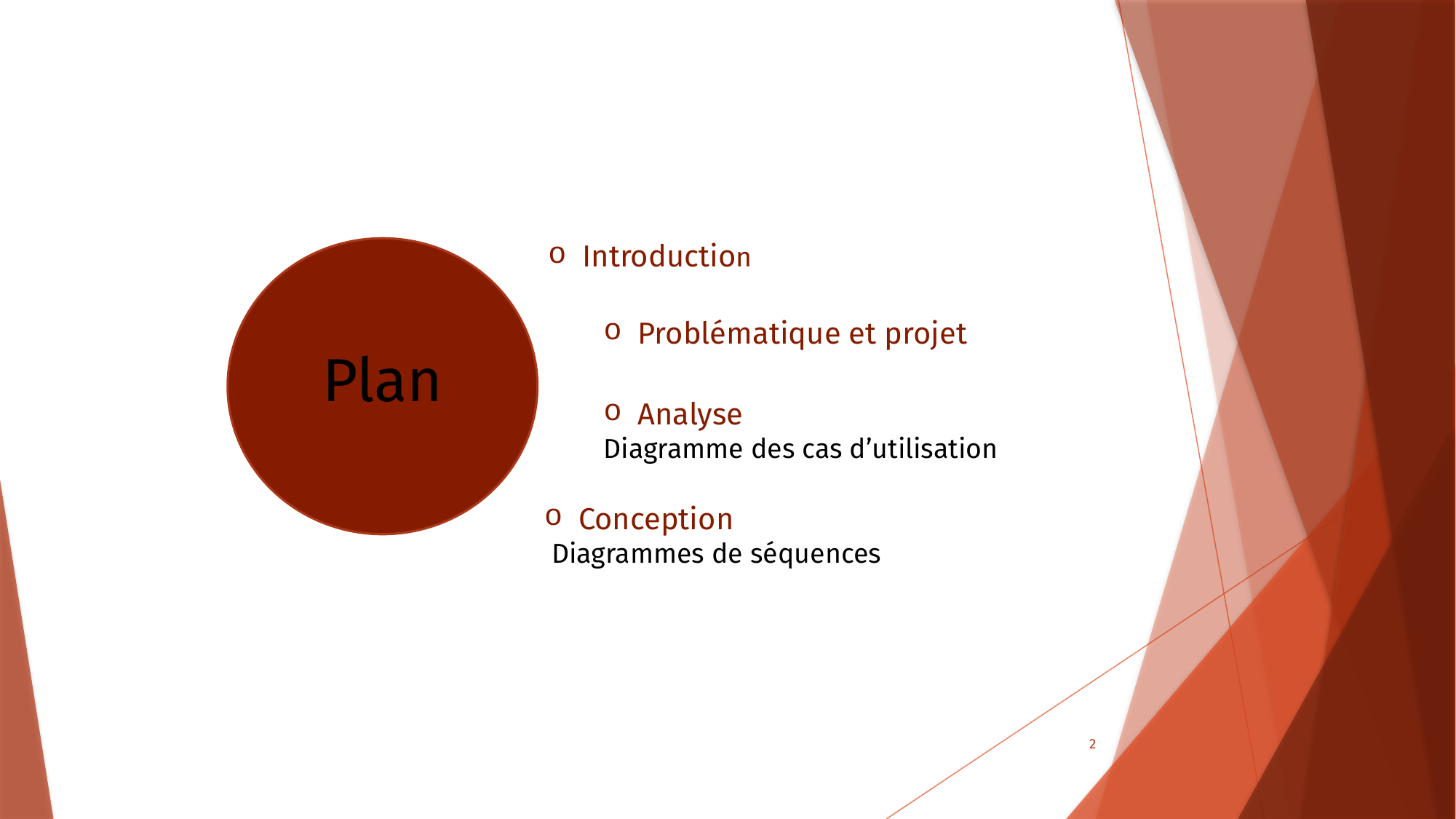

Introduction

Plan
Problématique et projet
Analyse
Diagramme des cas d’utilisation
Conception
 Diagrammes de séquences
2